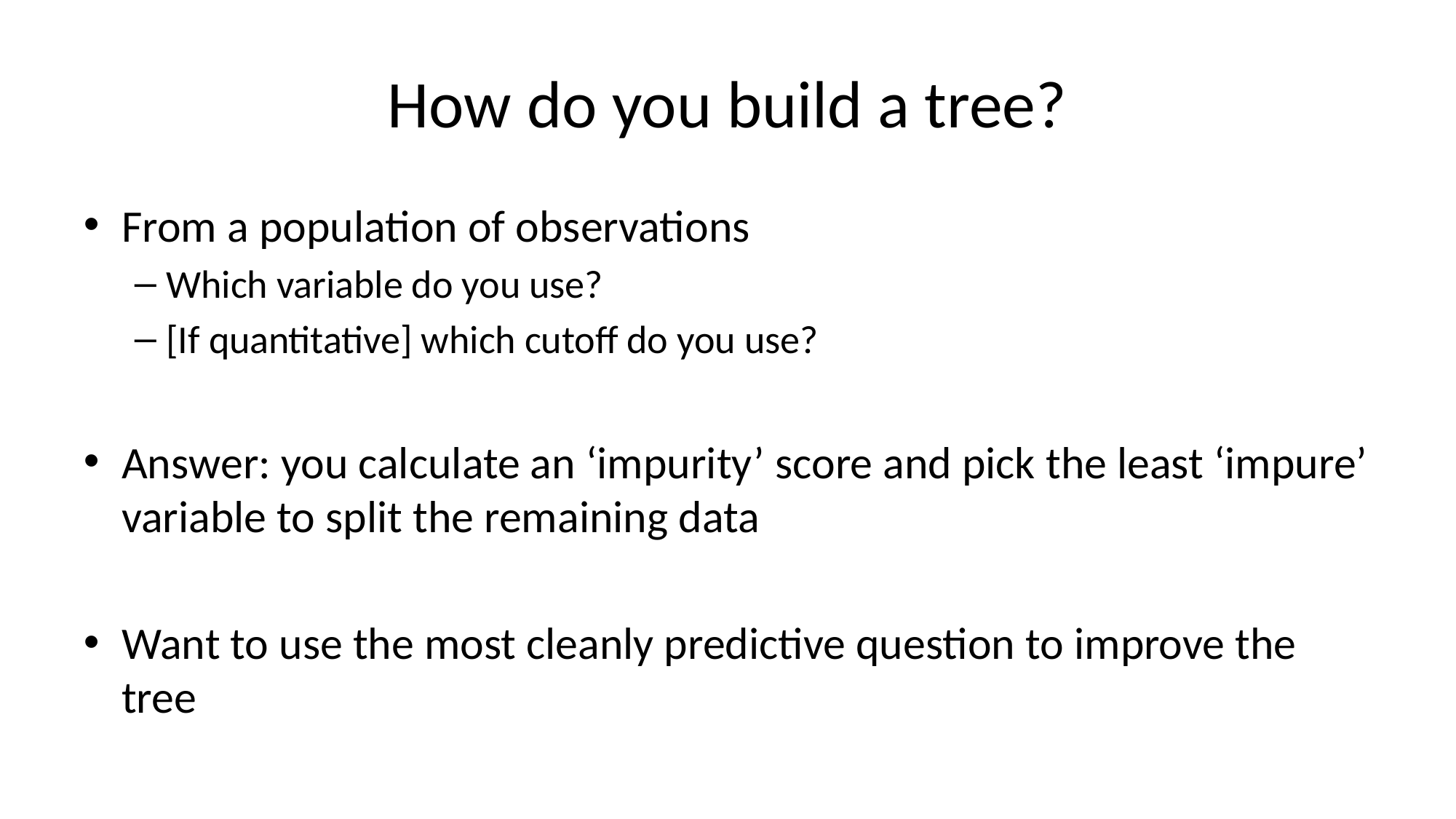

# How do you build a tree?
From a population of observations
Which variable do you use?
[If quantitative] which cutoff do you use?

Answer: you calculate an ‘impurity’ score and pick the least ‘impure’ variable to split the remaining data

Want to use the most cleanly predictive question to improve the tree